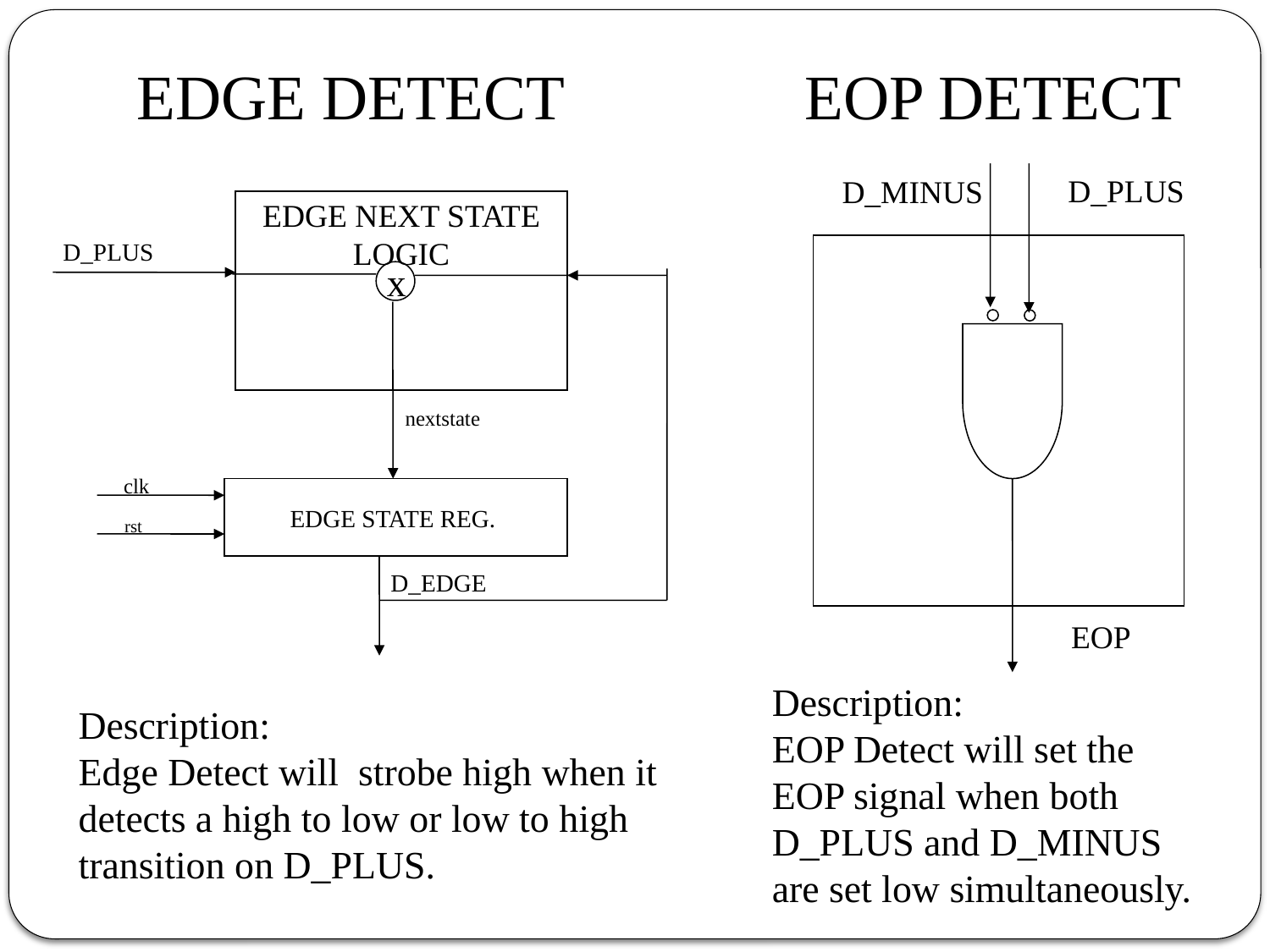

EOP DETECT
EDGE DETECT

D_PLUS
D_MINUS
EDGE NEXT STATE LOGIC

D_PLUS
x

nextstate
clk
EDGE STATE REG.

rst

D_EDGE

EOP
Description:
Edge Detect will  strobe high when it detects a high to low or low to high transition on D_PLUS.
Description:
EOP Detect will set the EOP signal when both D_PLUS and D_MINUS are set low simultaneously.